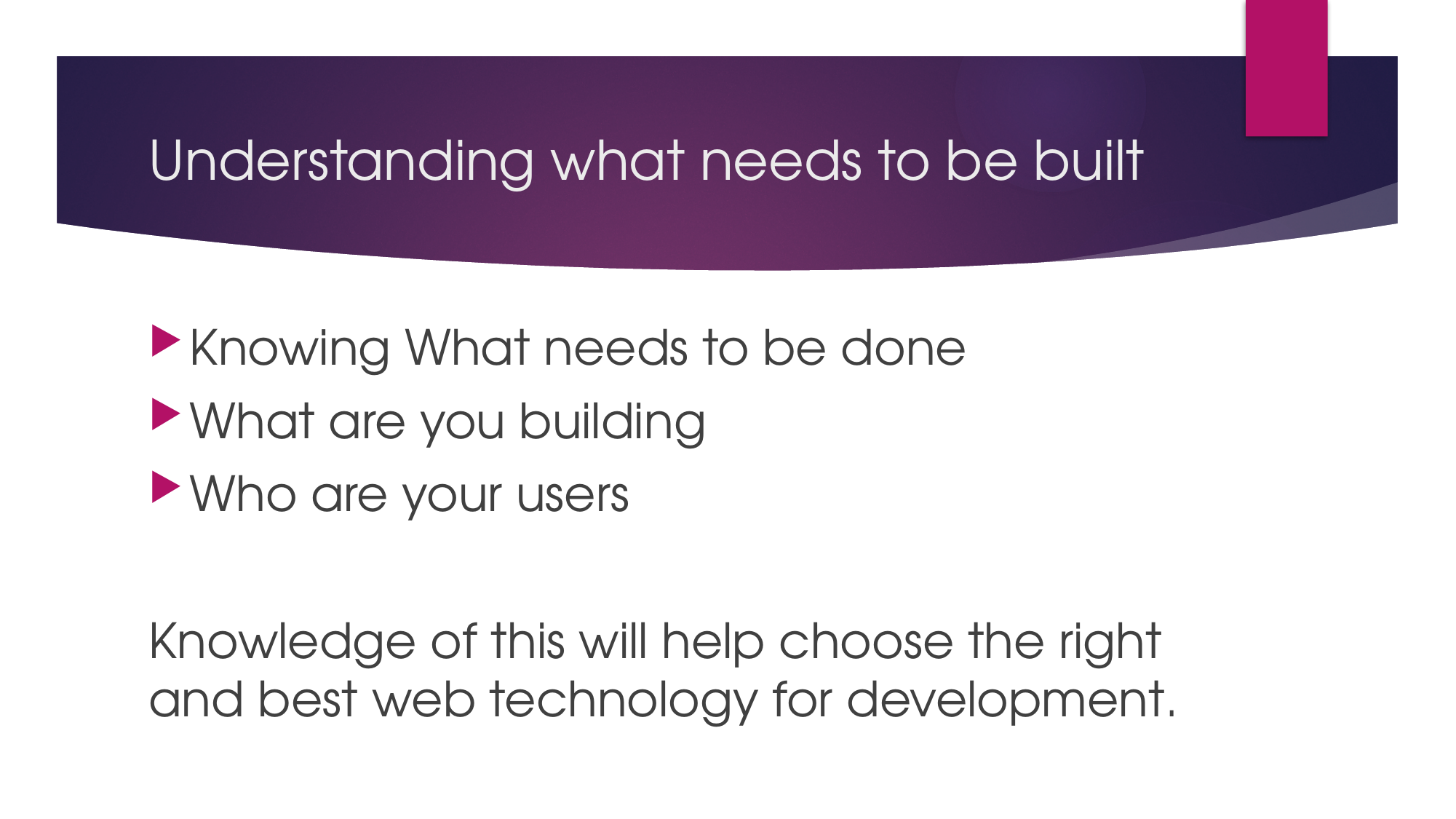

# Understanding what needs to be built
Knowing What needs to be done
What are you building
Who are your users

Knowledge of this will help choose the right and best web technology for development.